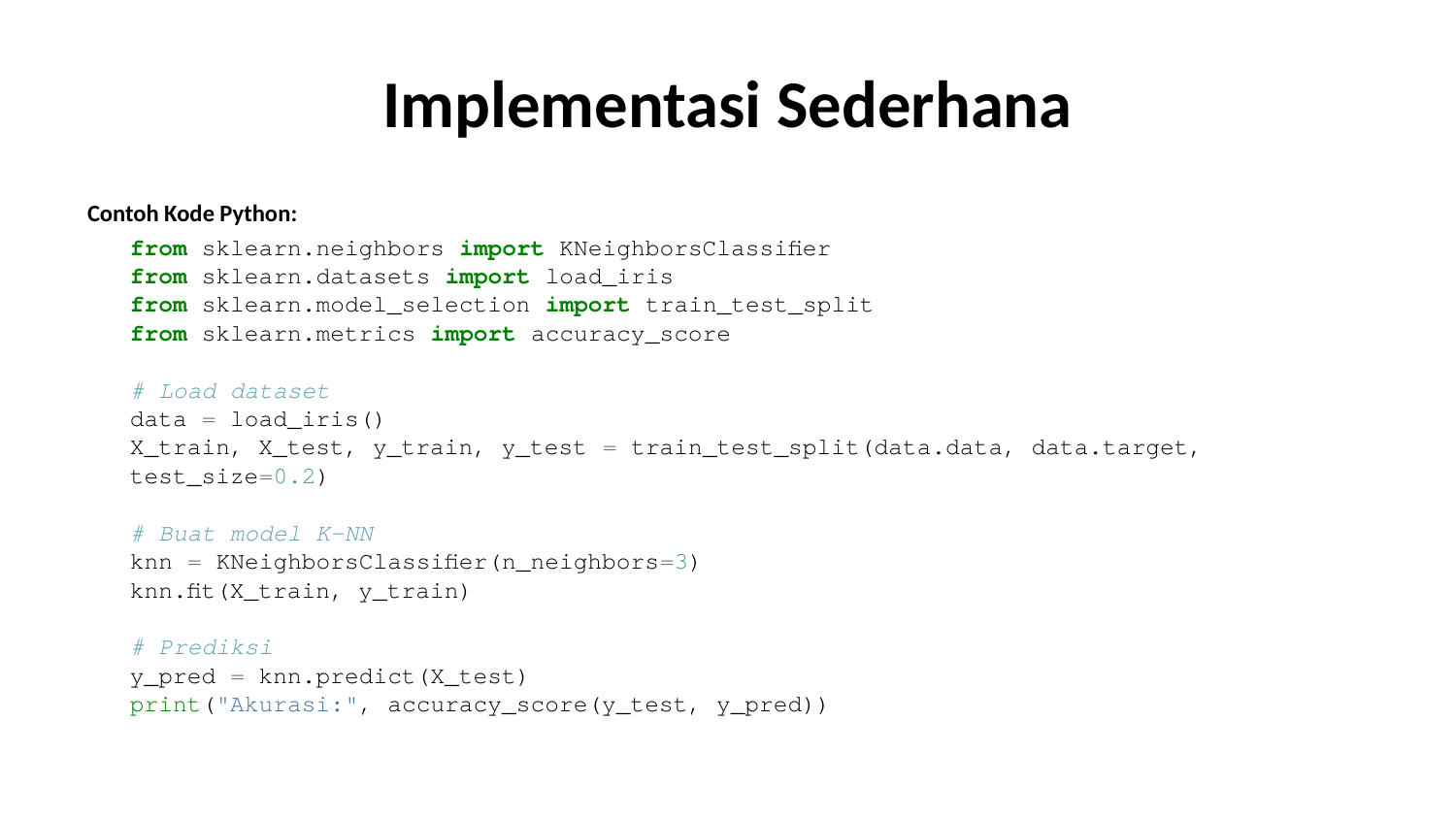

# Implementasi Sederhana
Contoh Kode Python:
from sklearn.neighbors import KNeighborsClassifier
from sklearn.datasets import load_iris
from sklearn.model_selection import train_test_split
from sklearn.metrics import accuracy_score
# Load dataset
data = load_iris()
X_train, X_test, y_train, y_test = train_test_split(data.data, data.target, test_size=0.2)
# Buat model K-NN
knn = KNeighborsClassifier(n_neighbors=3)
knn.fit(X_train, y_train)
# Prediksi
y_pred = knn.predict(X_test)
print("Akurasi:", accuracy_score(y_test, y_pred))